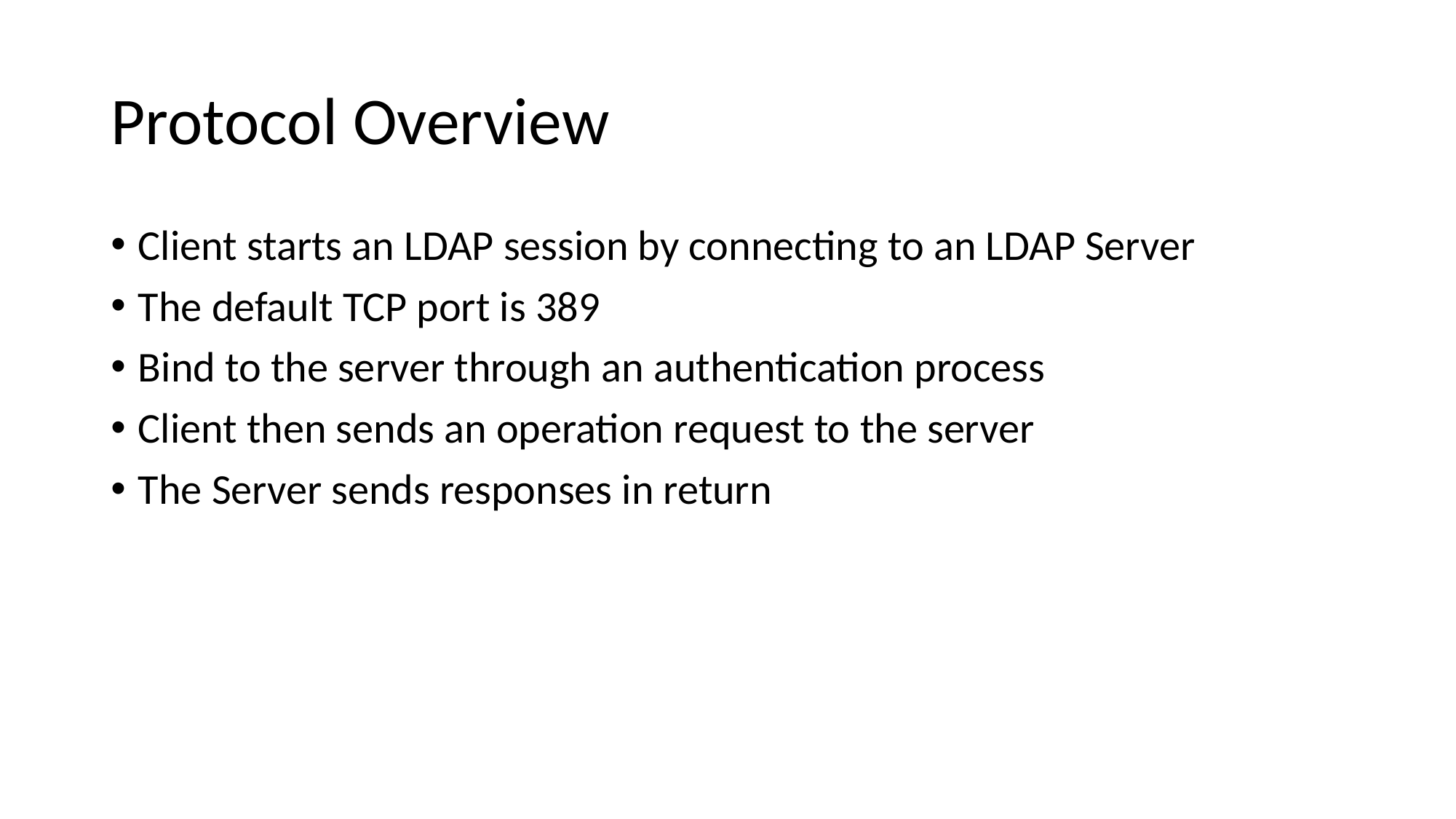

# Protocol Overview
Client starts an LDAP session by connecting to an LDAP Server
The default TCP port is 389
Bind to the server through an authentication process
Client then sends an operation request to the server
The Server sends responses in return